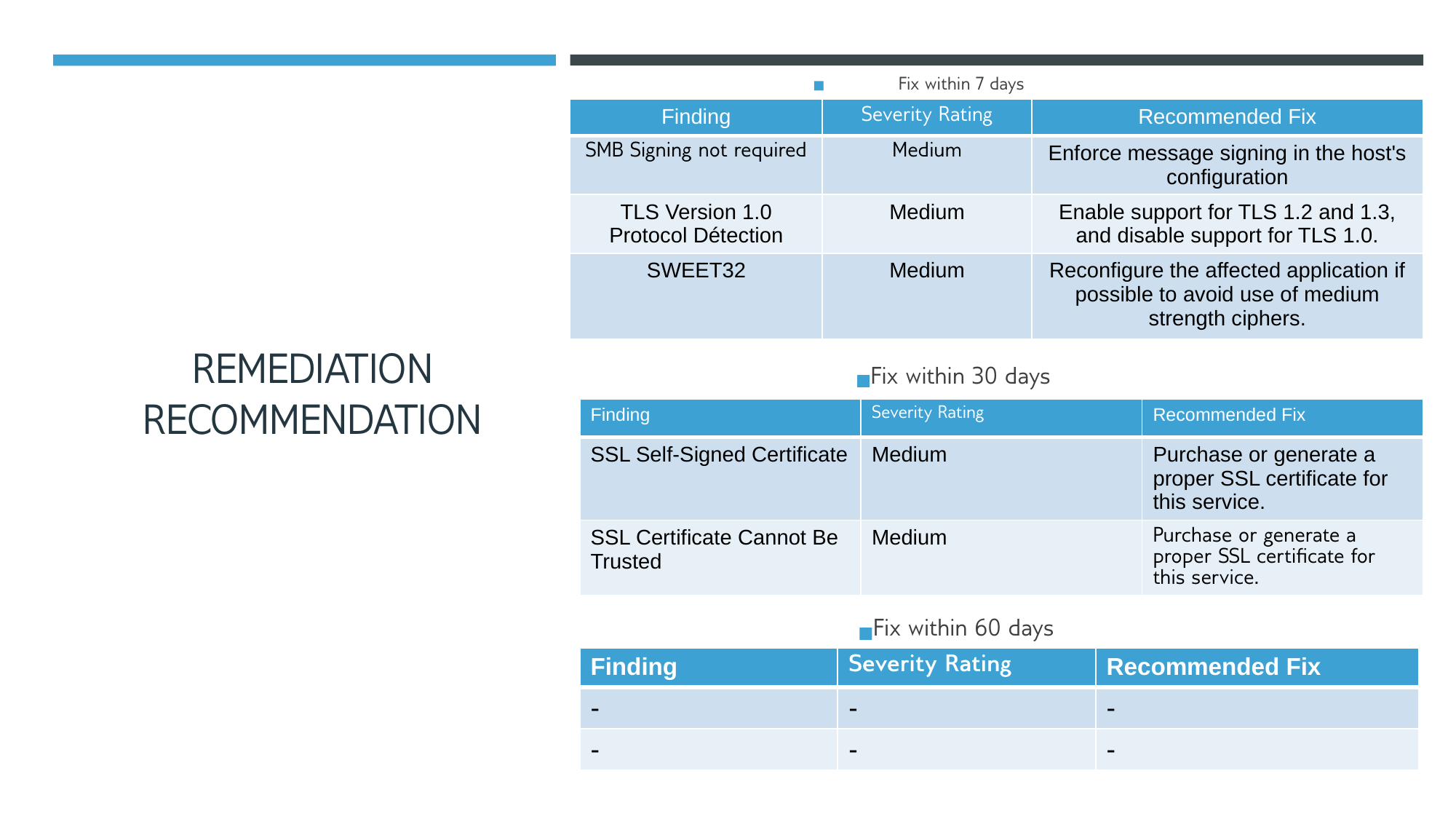

Fix within 7 days
# REMEDIATION RECOMMENDATION
| Finding | Severity Rating | Recommended Fix |
| --- | --- | --- |
| SMB Signing not required | Medium | Enforce message signing in the host's configuration |
| TLS Version 1.0 Protocol Détection | Medium | Enable support for TLS 1.2 and 1.3, and disable support for TLS 1.0. |
| SWEET32 | Medium | Reconfigure the affected application if possible to avoid use of medium strength ciphers. |
Fix within 30 days
| Finding | Severity Rating | Recommended Fix |
| --- | --- | --- |
| SSL Self-Signed Certificate | Medium | Purchase or generate a proper SSL certificate for this service. |
| SSL Certificate Cannot Be Trusted | Medium | Purchase or generate a proper SSL certificate for this service. |
Fix within 60 days
| Finding | Severity Rating | Recommended Fix |
| --- | --- | --- |
| - | - | - |
| - | - | - |